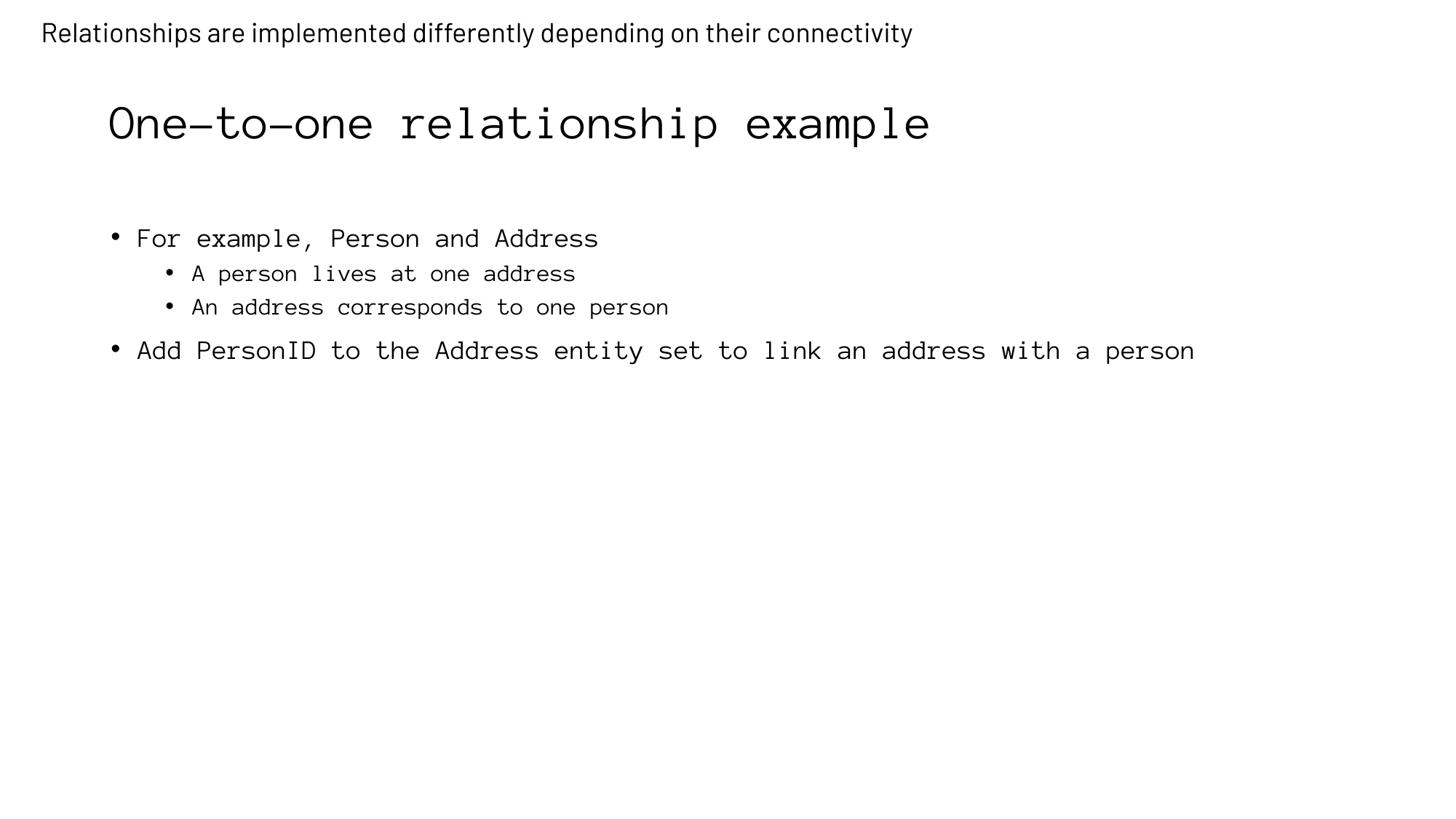

Relationships are implemented differently depending on their connectivity
# One-to-one relationship example
For example, Person and Address
A person lives at one address
An address corresponds to one person
Add PersonID to the Address entity set to link an address with a person